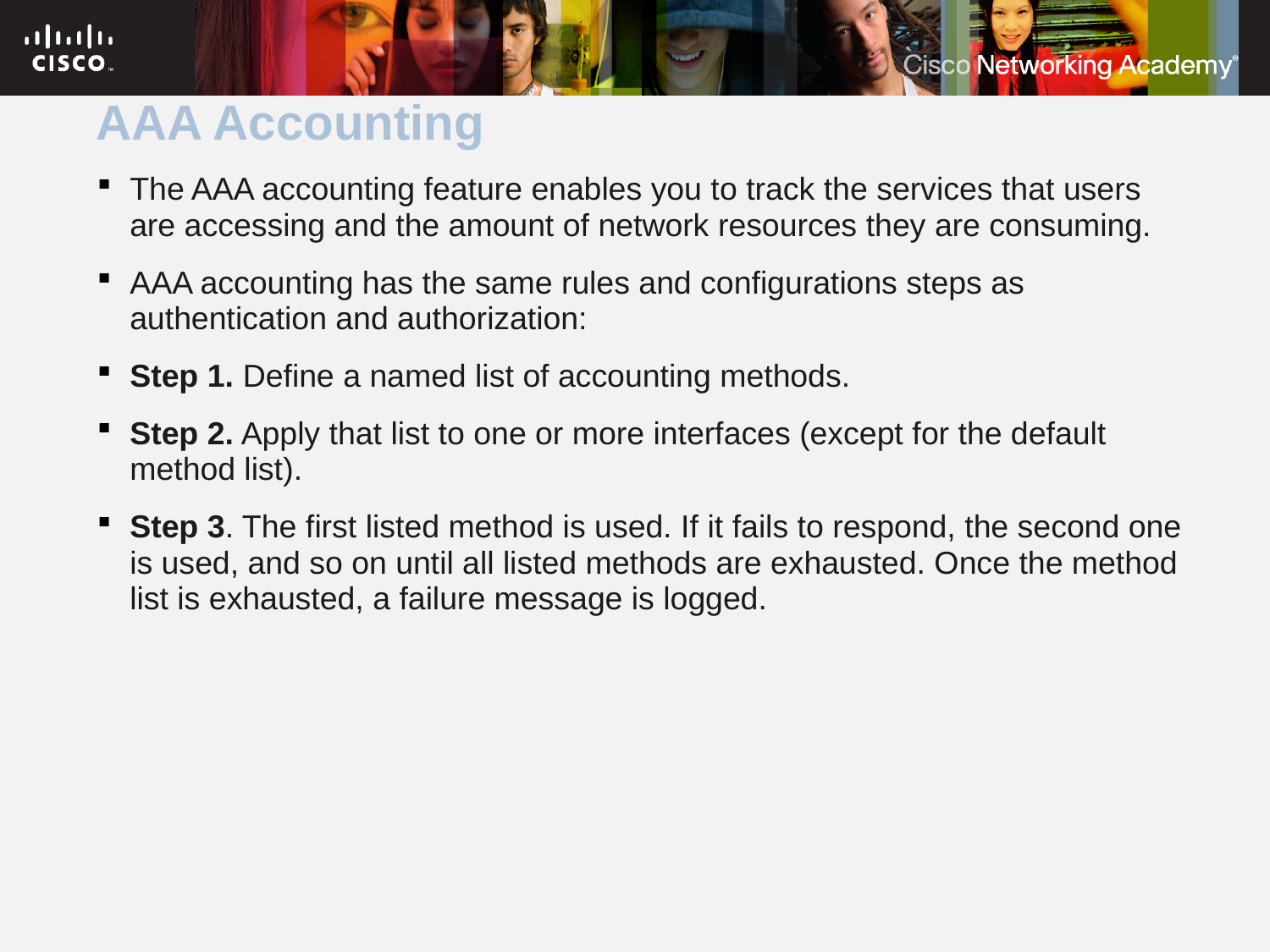

# AAA Accounting
The AAA accounting feature enables you to track the services that users are accessing and the amount of network resources they are consuming.
AAA accounting has the same rules and configurations steps as authentication and authorization:
Step 1. Define a named list of accounting methods.
Step 2. Apply that list to one or more interfaces (except for the default method list).
Step 3. The first listed method is used. If it fails to respond, the second one is used, and so on until all listed methods are exhausted. Once the method list is exhausted, a failure message is logged.